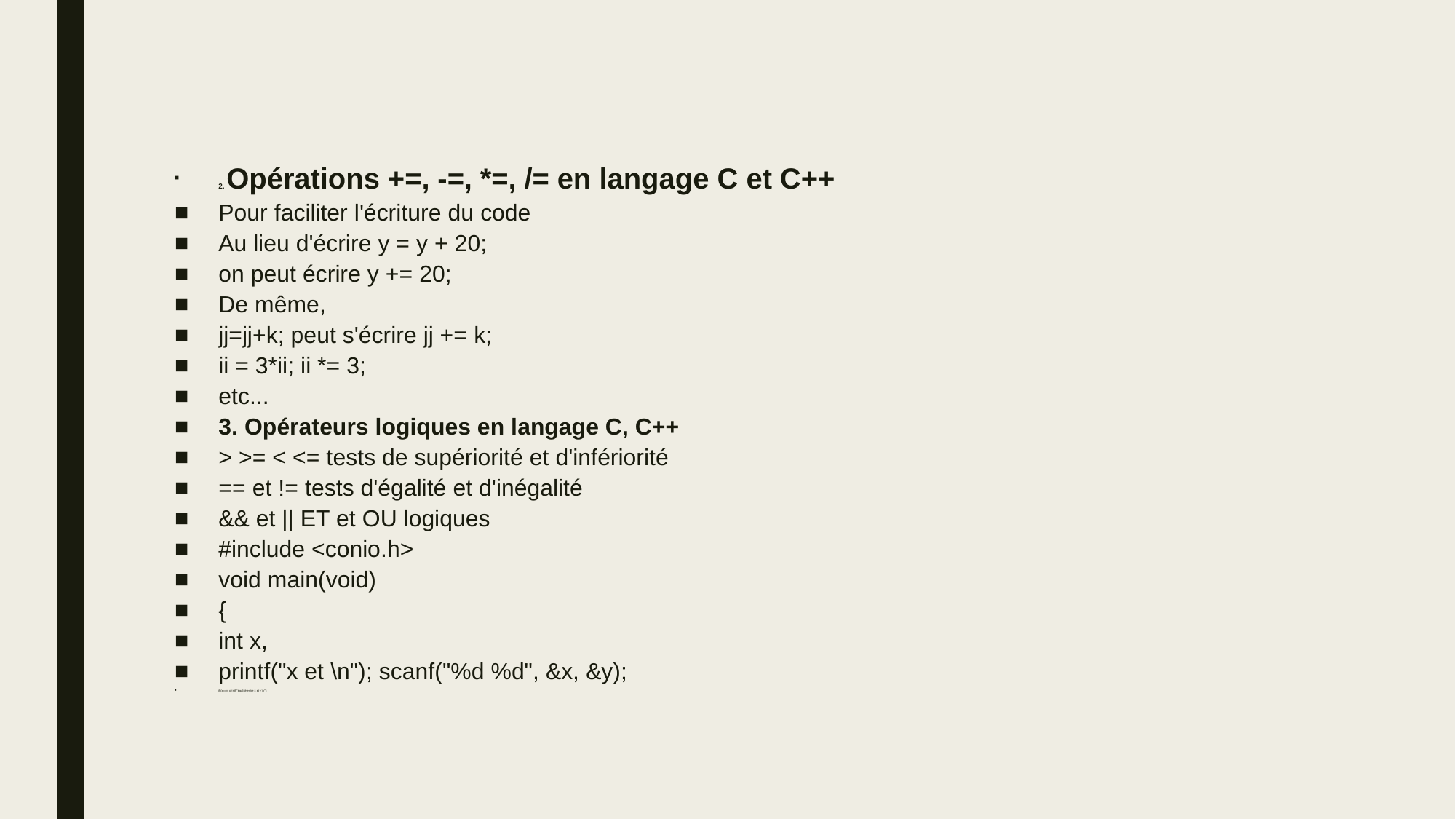

#
2. Opérations +=, -=, *=, /= en langage C et C++
Pour faciliter l'écriture du code
Au lieu d'écrire y = y + 20;
on peut écrire y += 20;
De même,
jj=jj+k; peut s'écrire jj += k;
ii = 3*ii; ii *= 3;
etc...
3. Opérateurs logiques en langage C, C++
> >= < <= tests de supériorité et d'infériorité
== et != tests d'égalité et d'inégalité
&& et || ET et OU logiques
#include <conio.h>
void main(void)
{
int x,
printf("x et \n"); scanf("%d %d", &x, &y);
if (x==y) printf("égalité entre x et y \n");